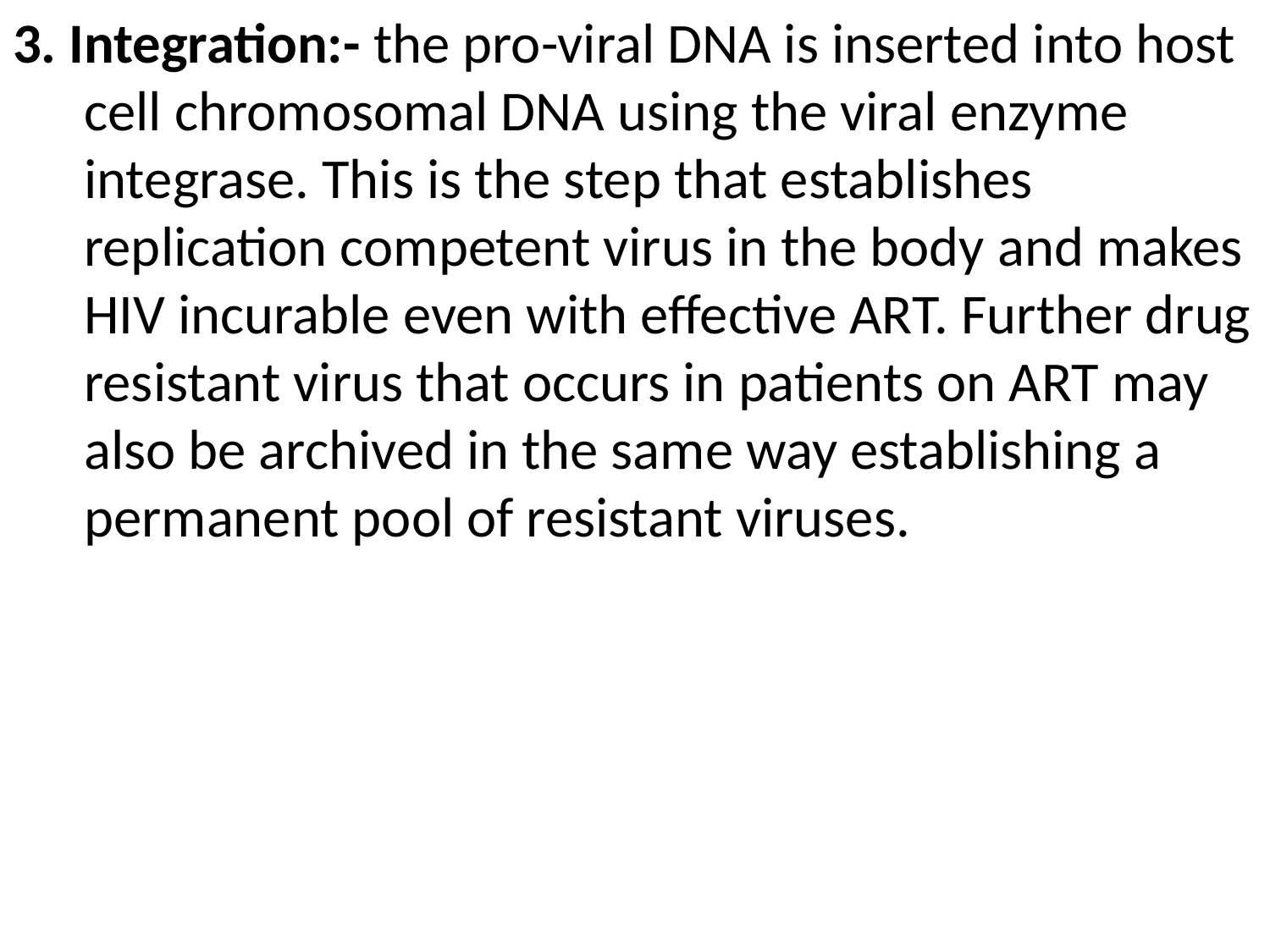

3. Integration:- the pro-viral DNA is inserted into host cell chromosomal DNA using the viral enzyme integrase. This is the step that establishes replication competent virus in the body and makes HIV incurable even with effective ART. Further drug resistant virus that occurs in patients on ART may also be archived in the same way establishing a permanent pool of resistant viruses.